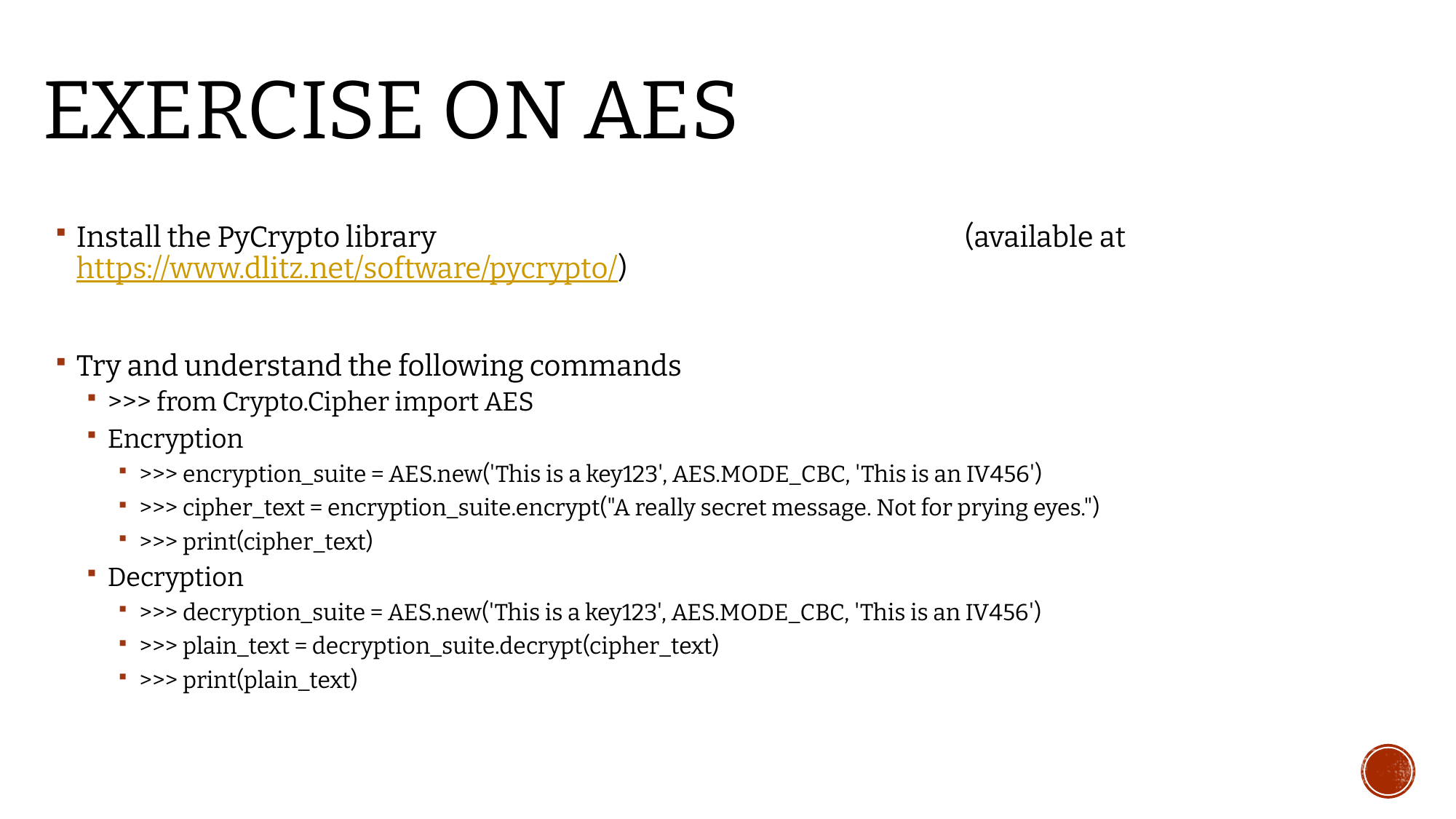

# Exercise on AES
Install the PyCrypto library                                                                                           (available at https://www.dlitz.net/software/pycrypto/)

Try and understand the following commands
>>> from Crypto.Cipher import AES
Encryption
>>> encryption_suite = AES.new('This is a key123', AES.MODE_CBC, 'This is an IV456')
>>> cipher_text = encryption_suite.encrypt("A really secret message. Not for prying eyes.")
>>> print(cipher_text)
Decryption
>>> decryption_suite = AES.new('This is a key123', AES.MODE_CBC, 'This is an IV456')
>>> plain_text = decryption_suite.decrypt(cipher_text)
>>> print(plain_text)